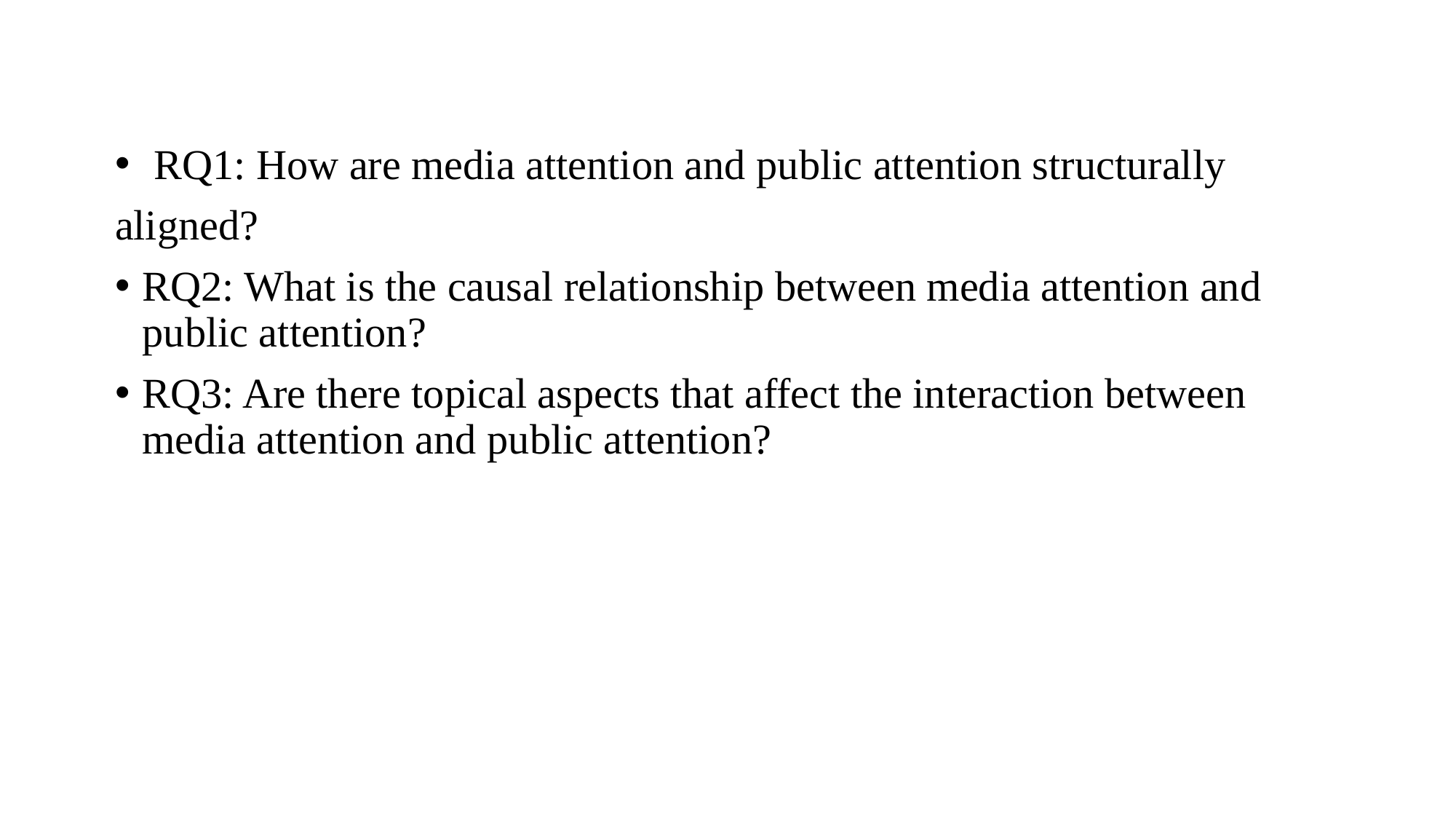

RQ1: How are media attention and public attention structurally
aligned?
RQ2: What is the causal relationship between media attention and public attention?
RQ3: Are there topical aspects that affect the interaction between media attention and public attention?